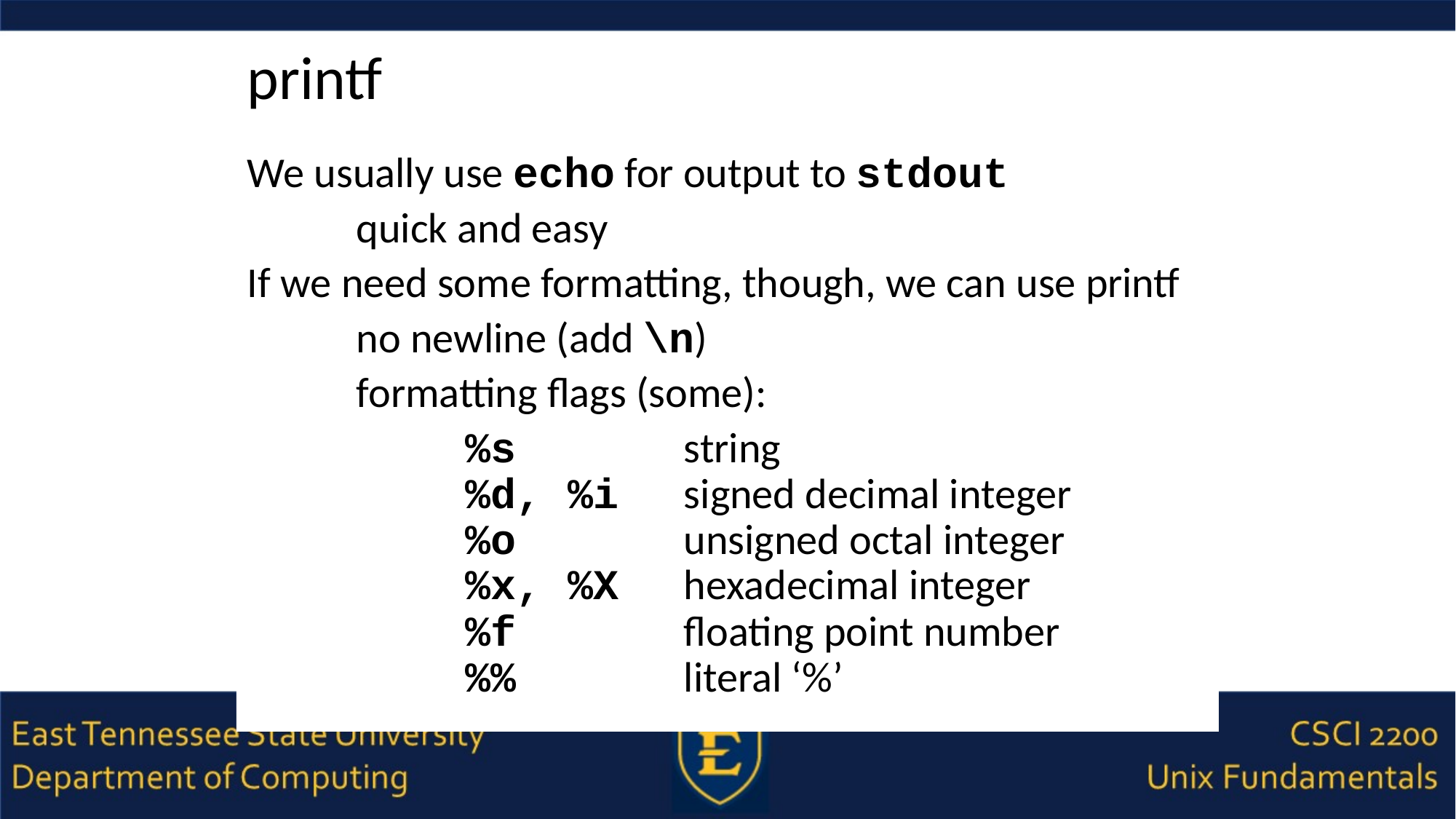

# printf
We usually use echo for output to stdout
	quick and easy
If we need some formatting, though, we can use printf
	no newline (add \n)
	formatting flags (some):
		%s		string
		%d, %i	signed decimal integer
		%o		unsigned octal integer
		%x, %X	hexadecimal integer
		%f		floating point number
		%%		literal ‘%’